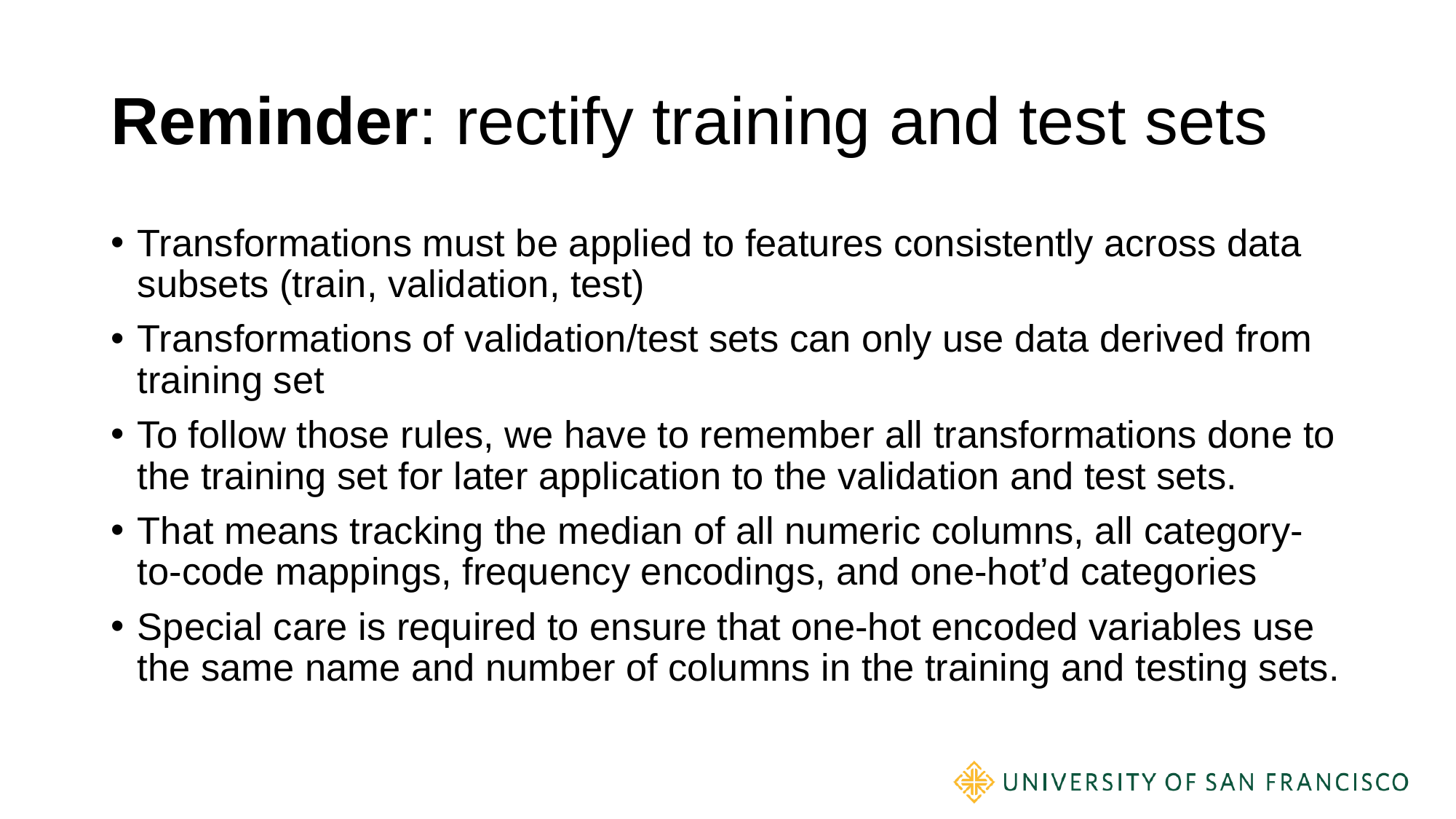

# Reminder: rectify training and test sets
Transformations must be applied to features consistently across data subsets (train, validation, test)
Transformations of validation/test sets can only use data derived from training set
To follow those rules, we have to remember all transformations done to the training set for later application to the validation and test sets.
That means tracking the median of all numeric columns, all category-to-code mappings, frequency encodings, and one-hot’d categories
Special care is required to ensure that one-hot encoded variables use the same name and number of columns in the training and testing sets.